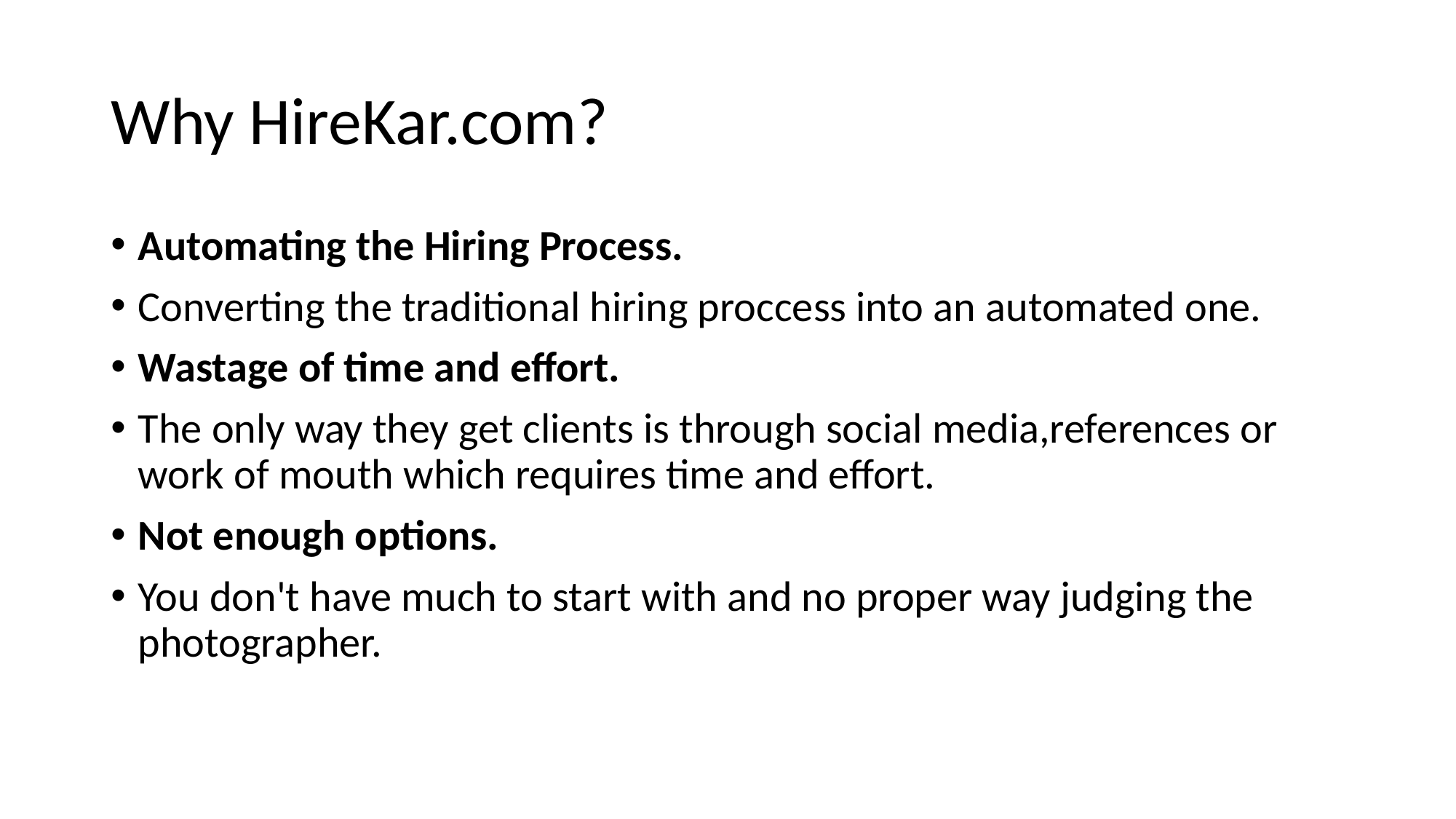

# Why HireKar.com?
Automating the Hiring Process.
Converting the traditional hiring proccess into an automated one.
Wastage of time and effort.
The only way they get clients is through social media,references or work of mouth which requires time and effort.
Not enough options.
You don't have much to start with and no proper way judging the photographer.